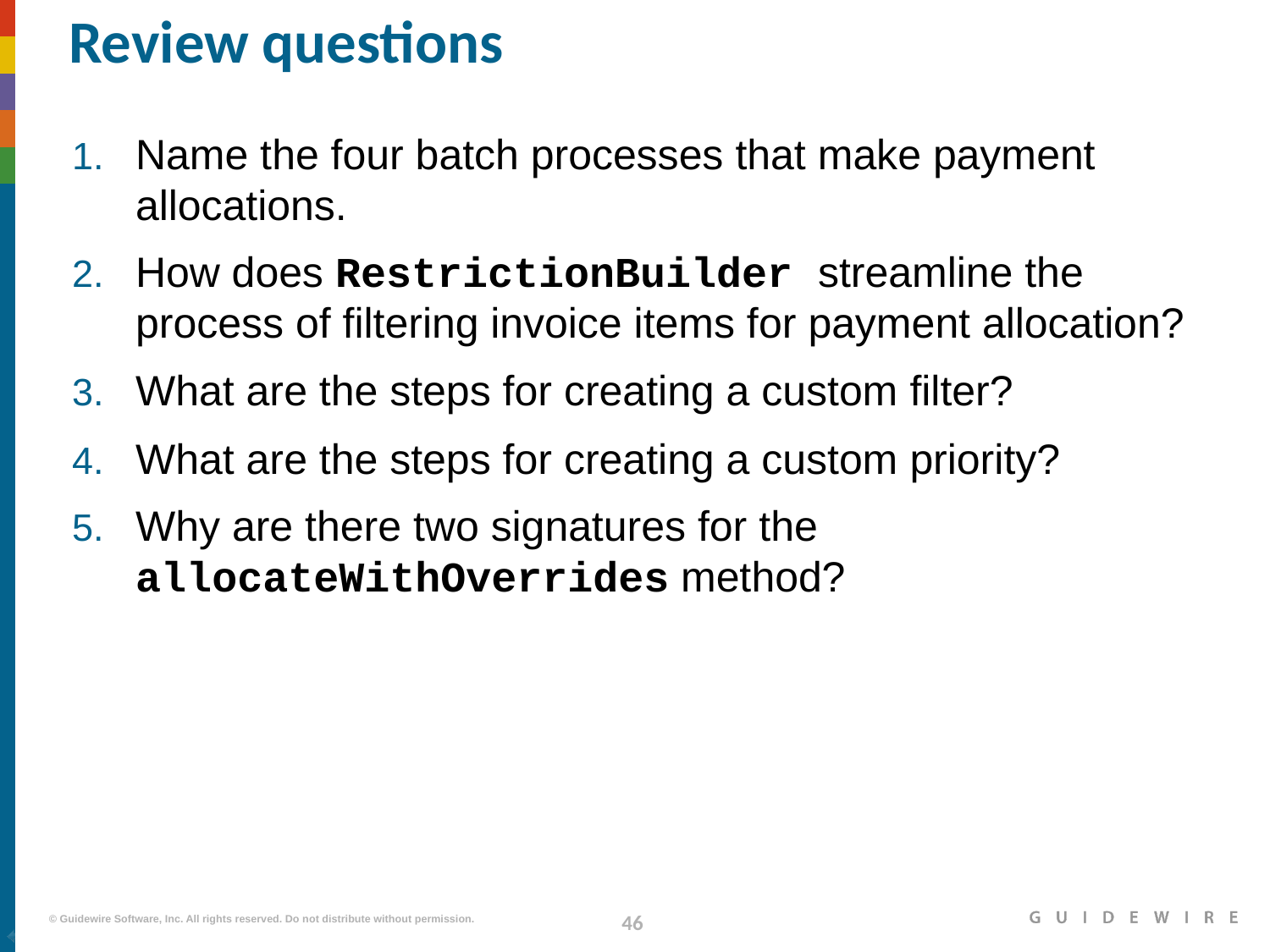

# Review questions
Name the four batch processes that make payment allocations.
How does RestrictionBuilder streamline the process of filtering invoice items for payment allocation?
What are the steps for creating a custom filter?
What are the steps for creating a custom priority?
Why are there two signatures for the allocateWithOverrides method?